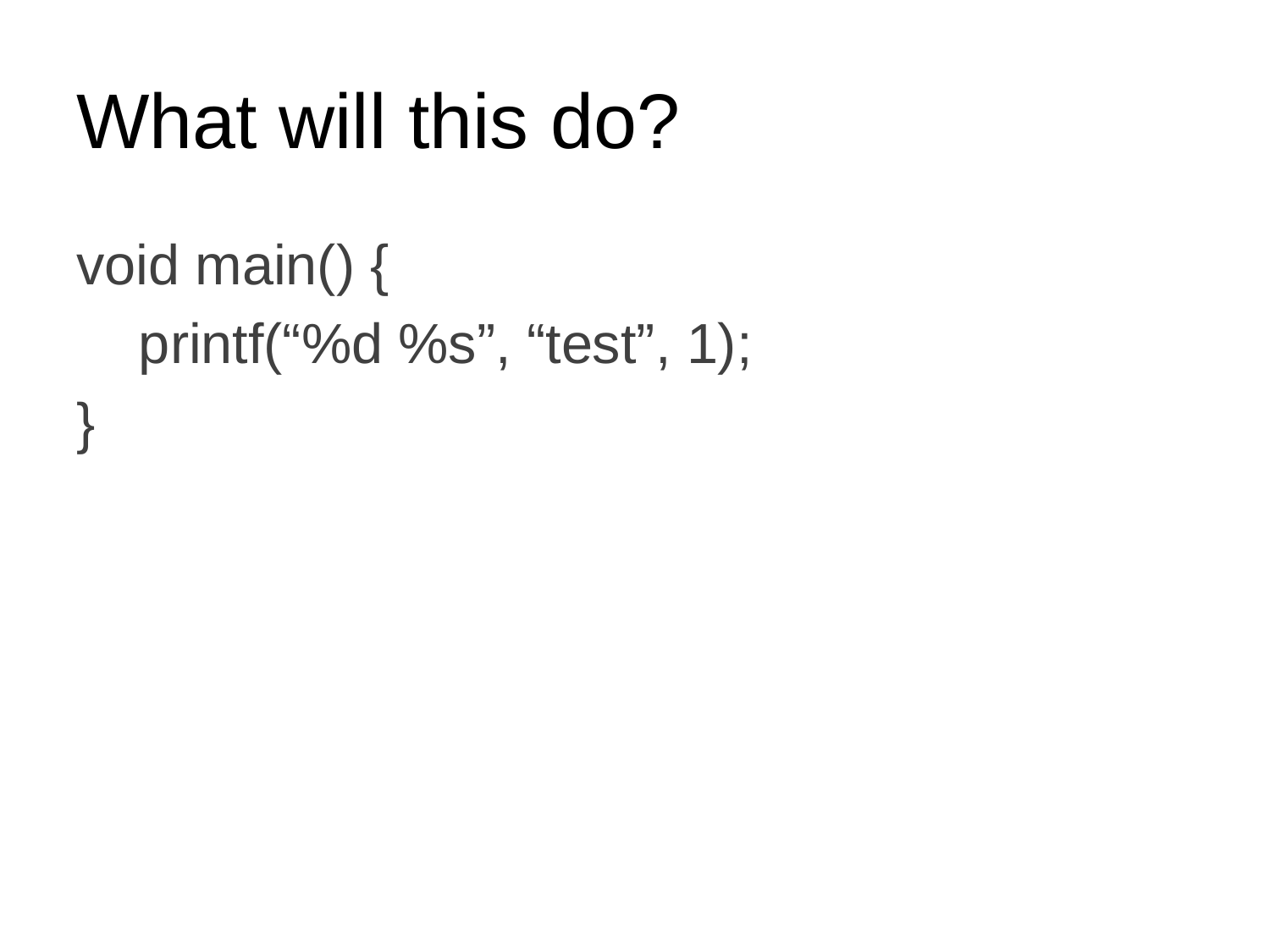

# What will this do?
void main() {
    printf(“%d %s”, “test”, 1);
}